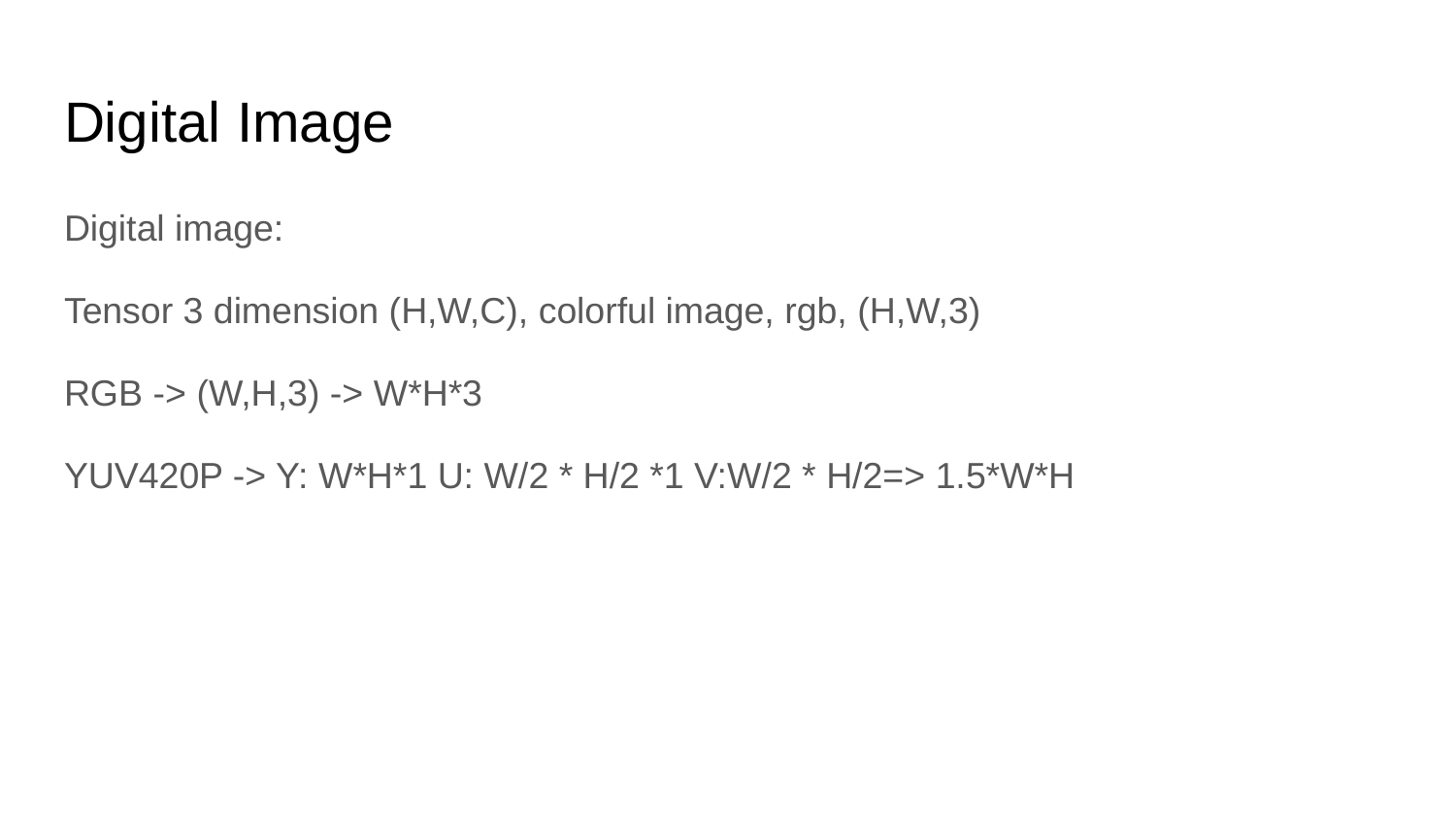

# Digital Image
Digital image:
Tensor 3 dimension (H,W,C), colorful image, rgb, (H,W,3)
RGB -> (W,H,3) -> W*H*3
YUV420P -> Y: W*H*1 U: W/2 * H/2 *1 V:W/2 * H/2=> 1.5*W*H